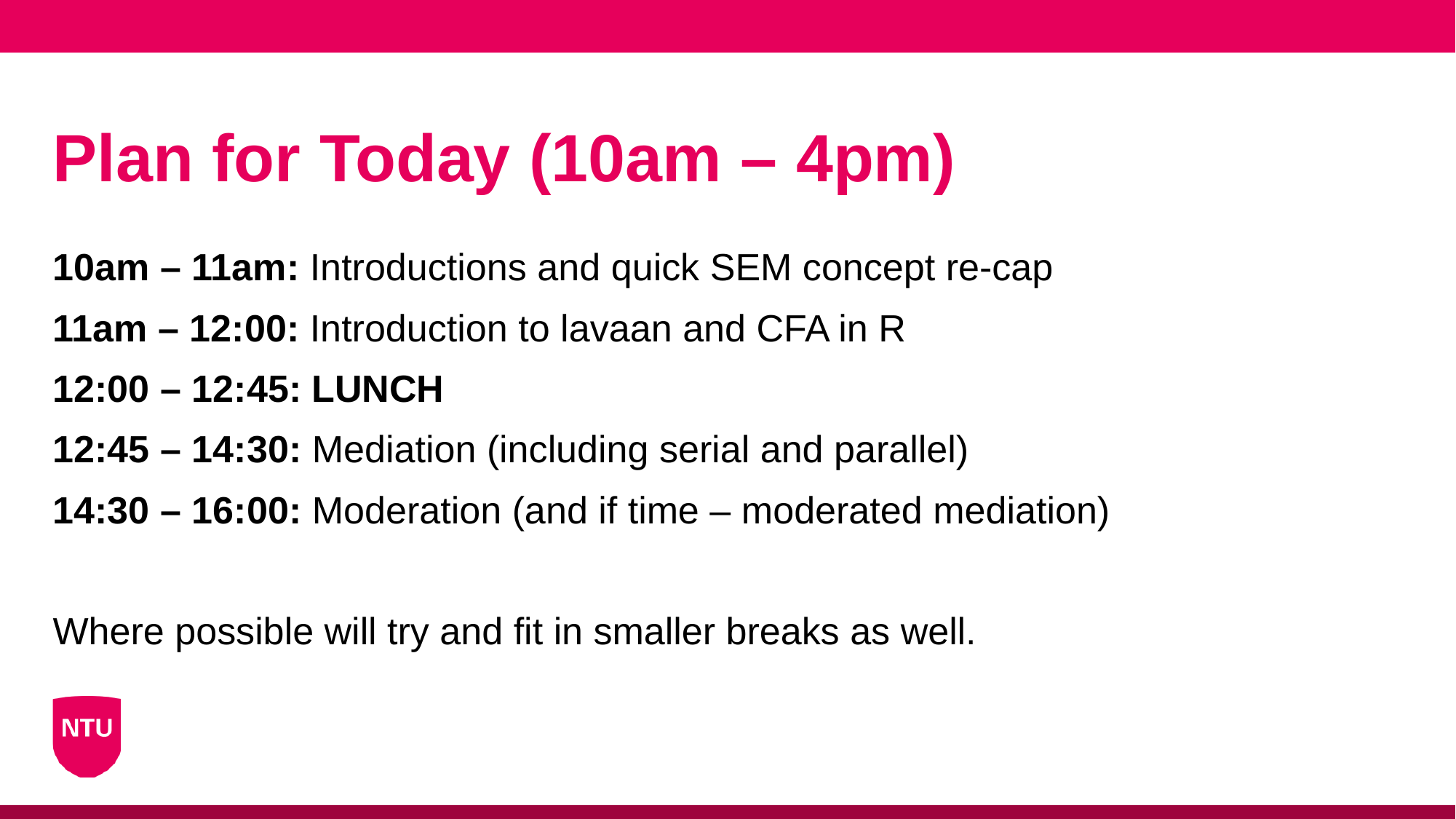

# Plan for Today (10am – 4pm)
10am – 11am: Introductions and quick SEM concept re-cap
11am – 12:00: Introduction to lavaan and CFA in R
12:00 – 12:45: LUNCH
12:45 – 14:30: Mediation (including serial and parallel)
14:30 – 16:00: Moderation (and if time – moderated mediation)

Where possible will try and fit in smaller breaks as well.